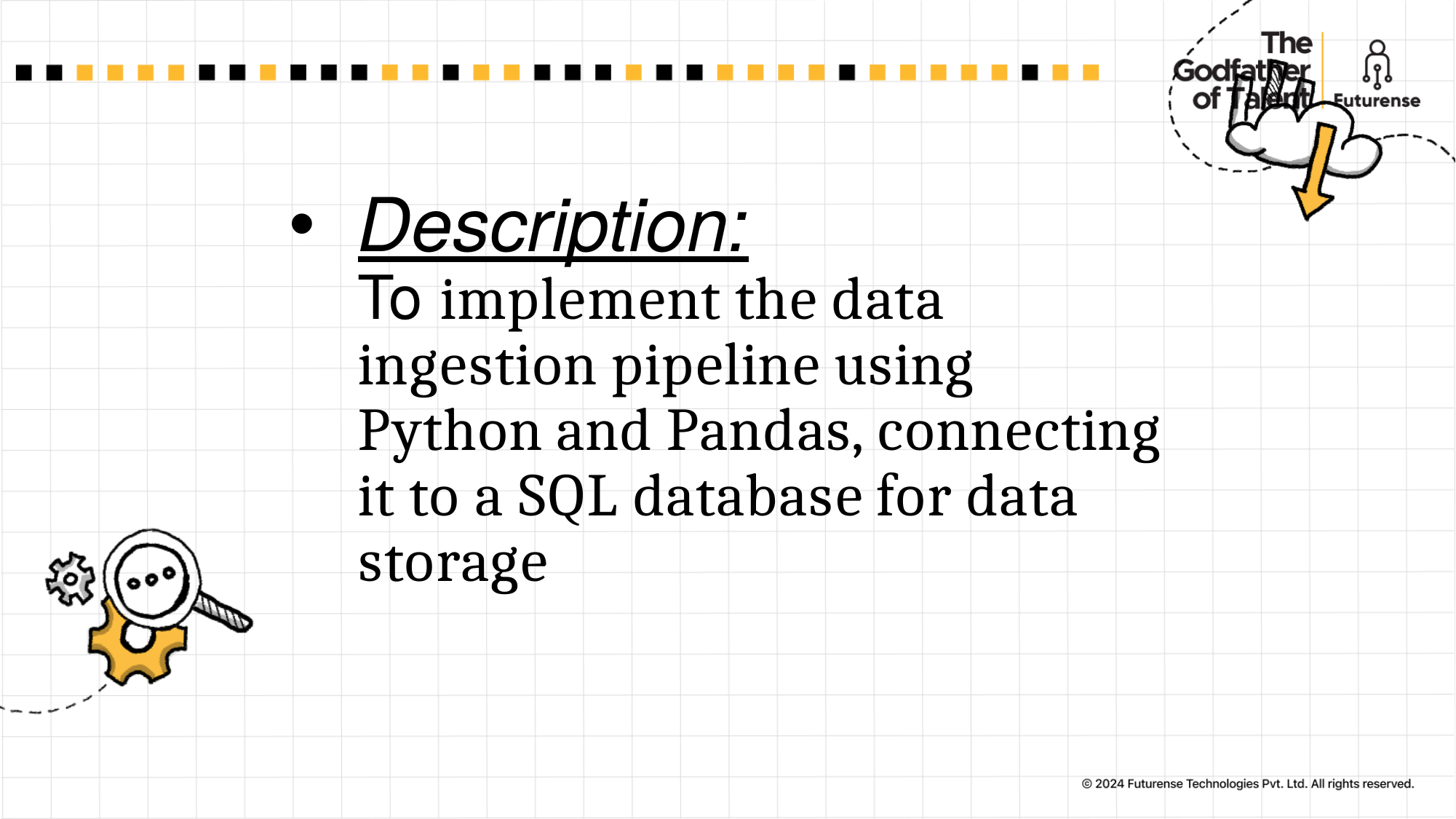

# Description: To implement the data ingestion pipeline using Python and Pandas, connecting it to a SQL database for data storage